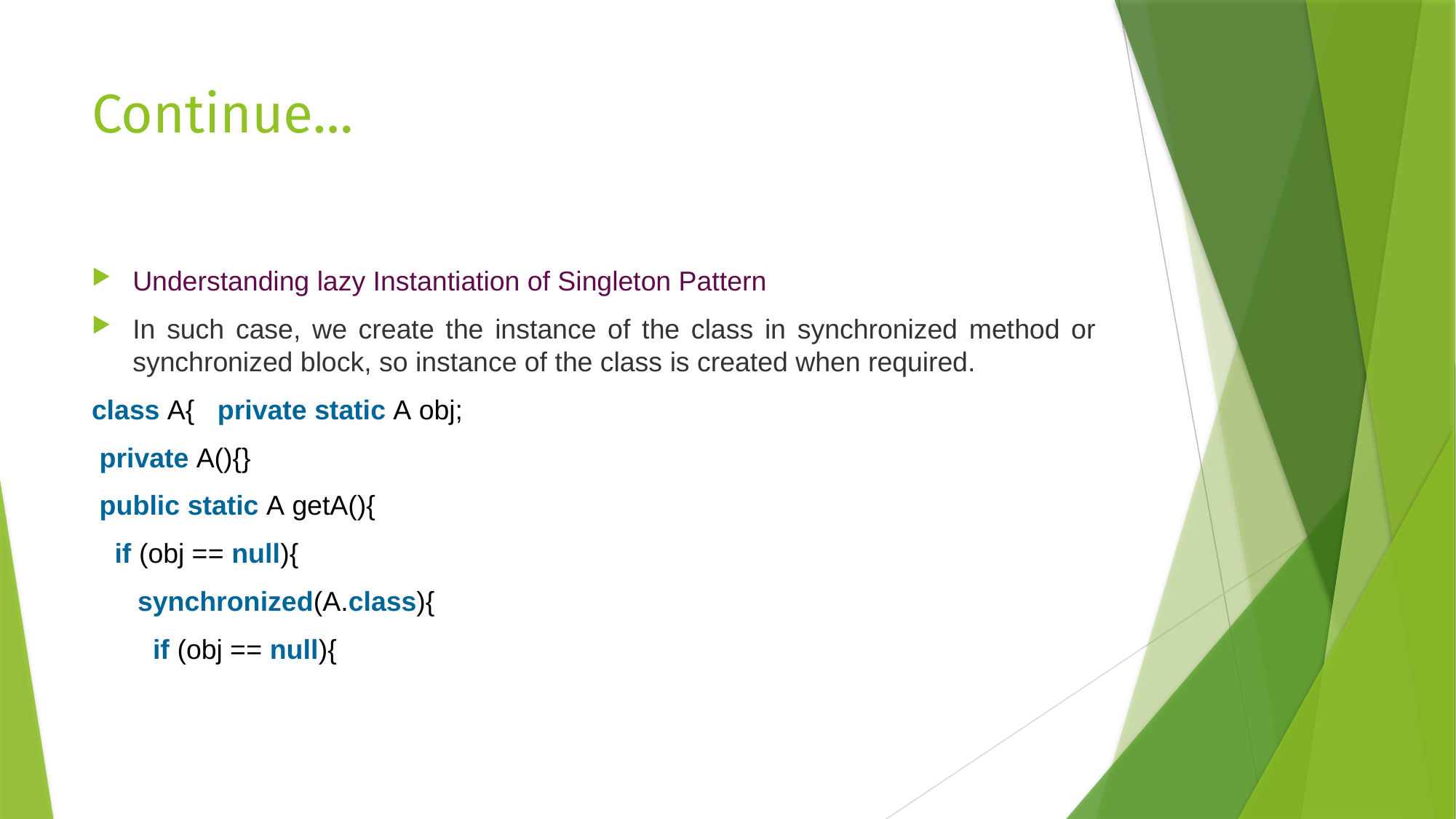

# Continue…
Understanding lazy Instantiation of Singleton Pattern
In such case, we create the instance of the class in synchronized method or synchronized block, so instance of the class is created when required.
class A{   private static A obj;
 private A(){}
 public static A getA(){
   if (obj == null){
      synchronized(A.class){
        if (obj == null){